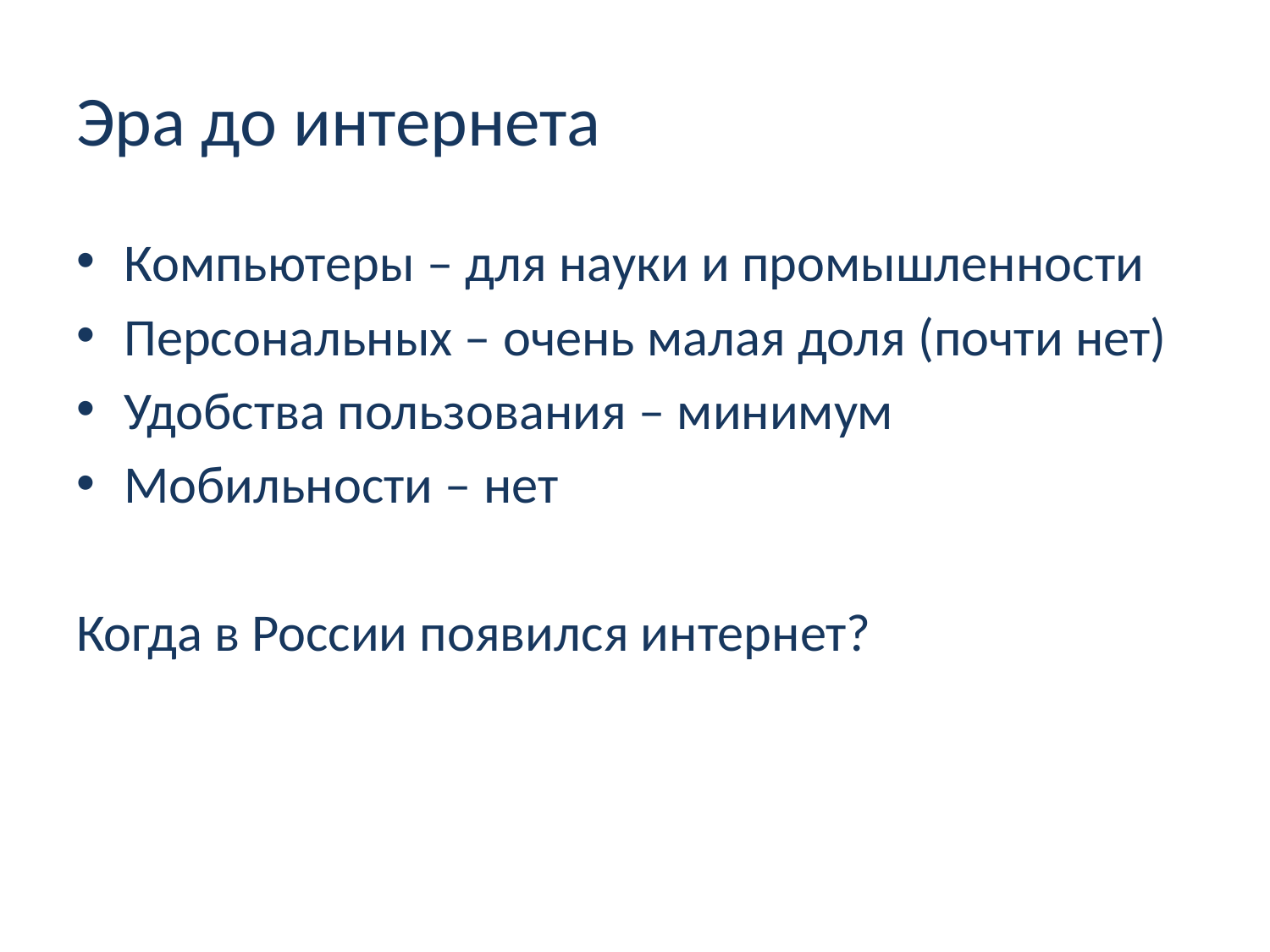

# Эра до интернета
Компьютеры – для науки и промышленности
Персональных – очень малая доля (почти нет)
Удобства пользования – минимум
Мобильности – нет

Когда в России появился интернет?